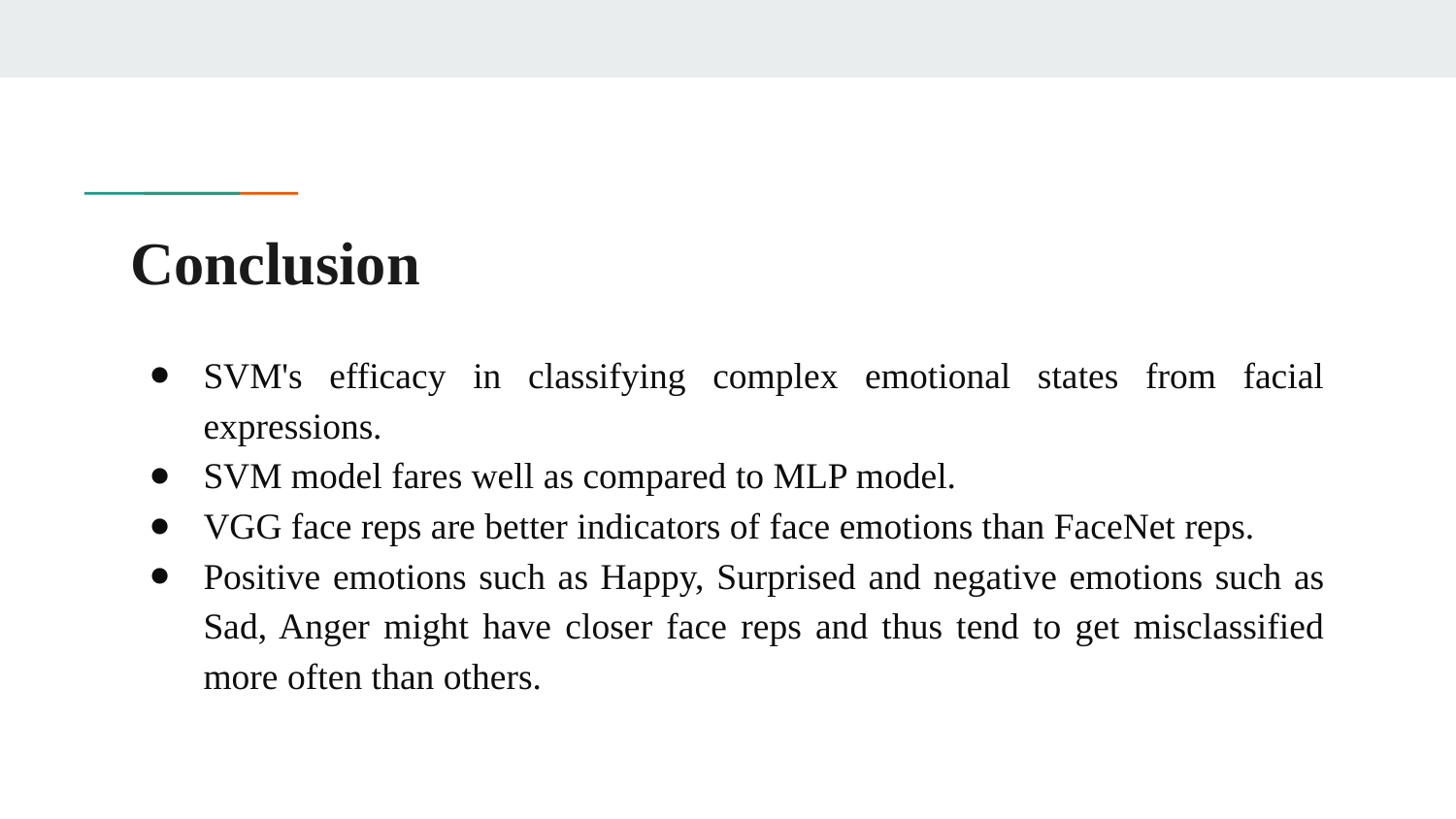

# Conclusion
SVM's efficacy in classifying complex emotional states from facial expressions.
SVM model fares well as compared to MLP model.
VGG face reps are better indicators of face emotions than FaceNet reps.
Positive emotions such as Happy, Surprised and negative emotions such as Sad, Anger might have closer face reps and thus tend to get misclassified more often than others.